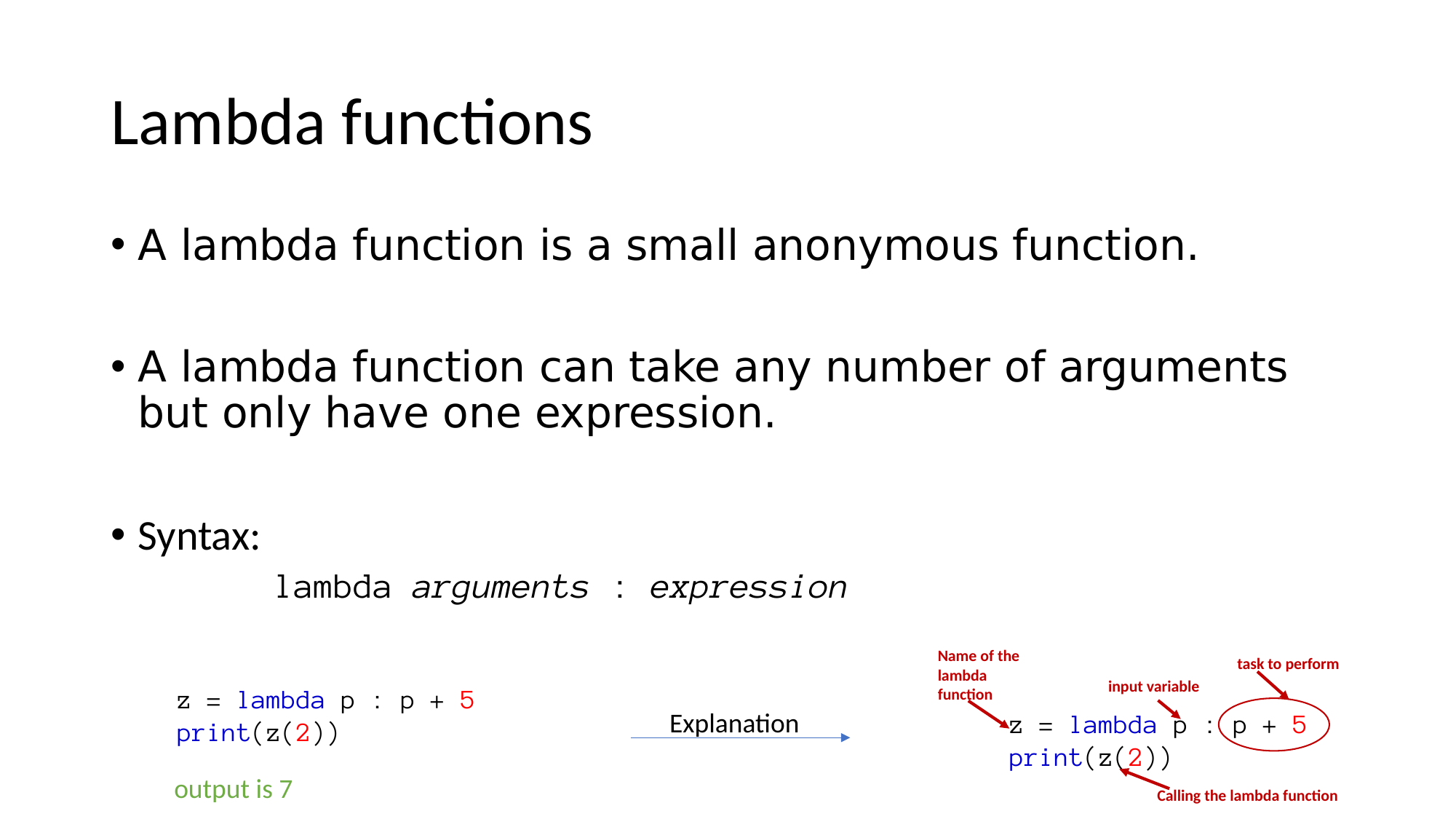

# Lambda functions
A lambda function is a small anonymous function.

A lambda function can take any number of arguments but only have one expression.

Syntax:
	lambda arguments : expression

Name of the lambda function
task to perform
input variable
z = lambda p : p + 5
print(z(2))

Explanation
z = lambda p : p + 5
print(z(2))
output is 7
Calling the lambda function